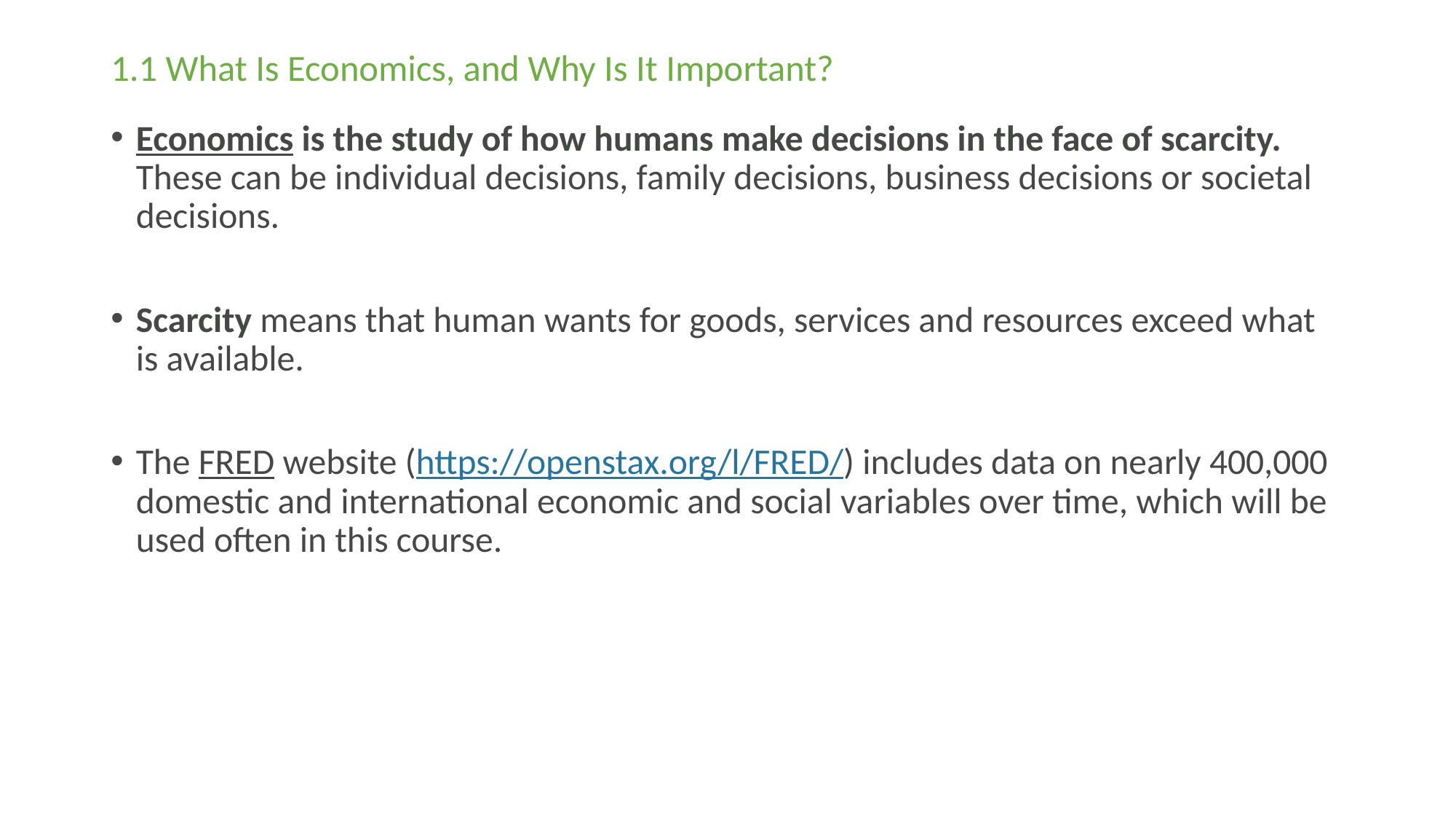

# 1.1 What Is Economics, and Why Is It Important?
Economics is the study of how humans make decisions in the face of scarcity. These can be individual decisions, family decisions, business decisions or societal decisions.

Scarcity means that human wants for goods, services and resources exceed what is available.

The FRED website (https://openstax.org/l/FRED/) includes data on nearly 400,000 domestic and international economic and social variables over time, which will be used often in this course.